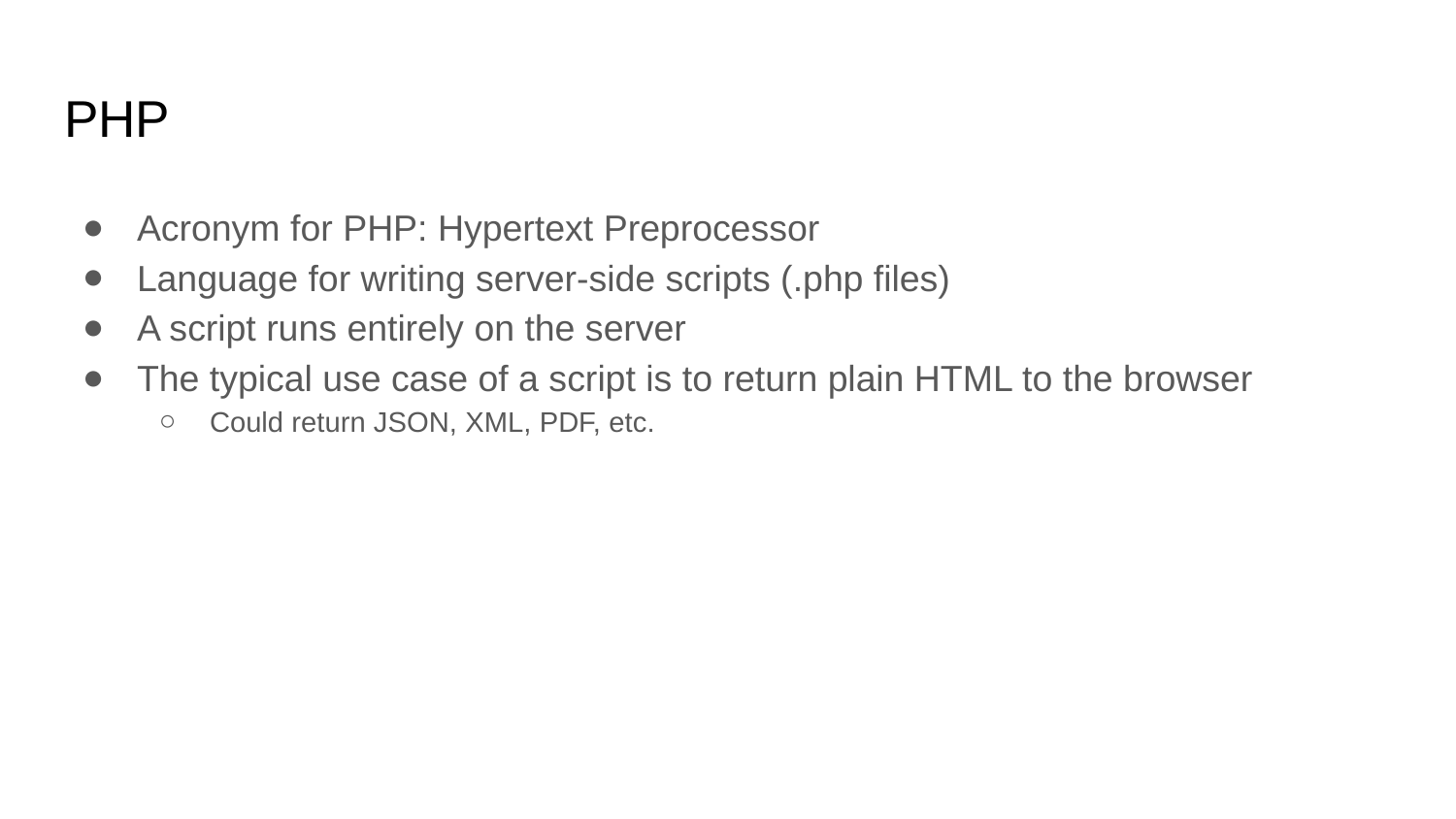

# PHP
Acronym for PHP: Hypertext Preprocessor
Language for writing server-side scripts (.php files)
A script runs entirely on the server
The typical use case of a script is to return plain HTML to the browser
Could return JSON, XML, PDF, etc.